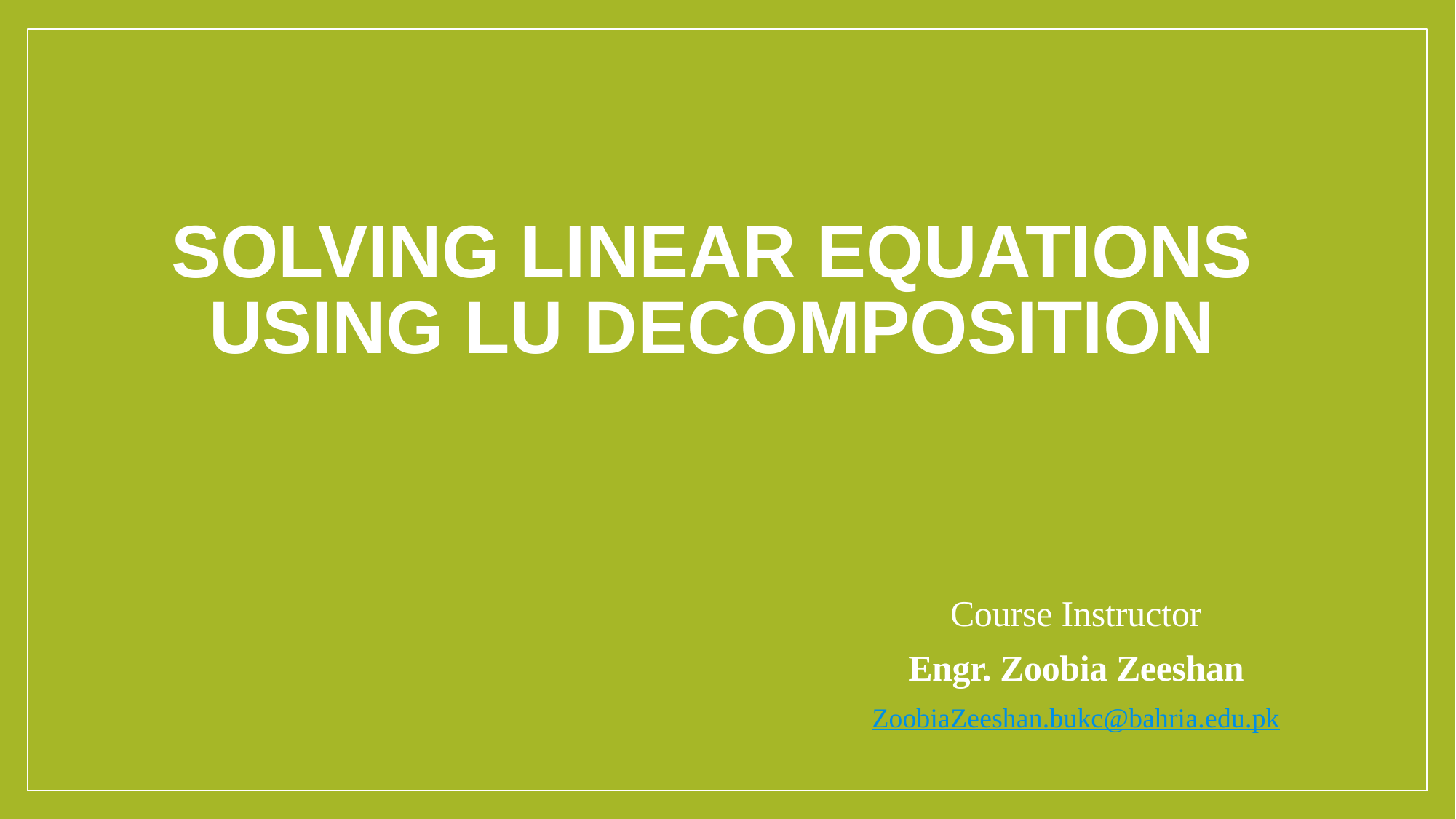

# solving Linear Equations using LU Decomposition
Course Instructor
Engr. Zoobia Zeeshan
ZoobiaZeeshan.bukc@bahria.edu.pk